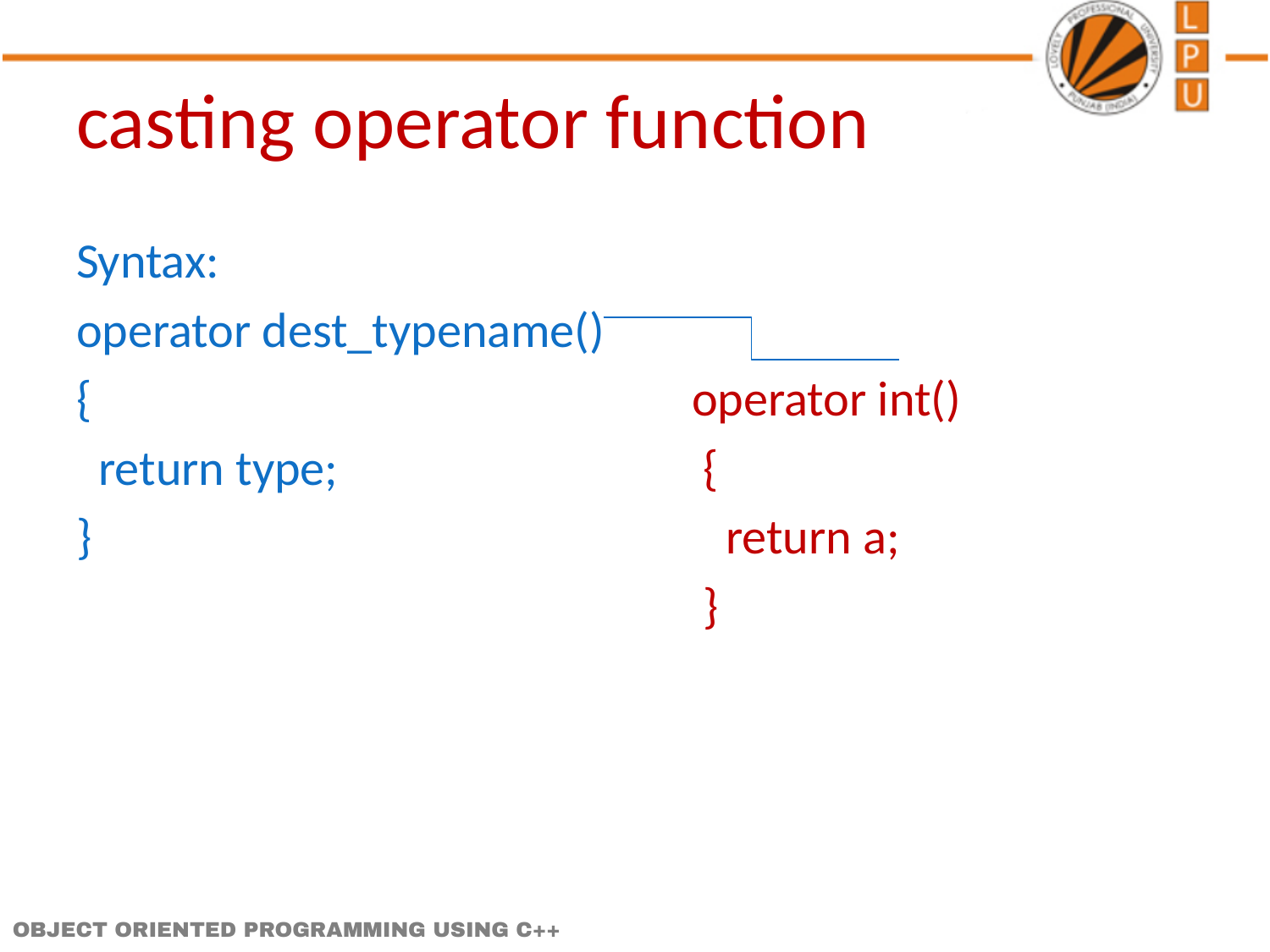

# casting operator function
Syntax:
operator dest_typename()
{
  return type;
}

   operator int()
    {
      return a;
    }